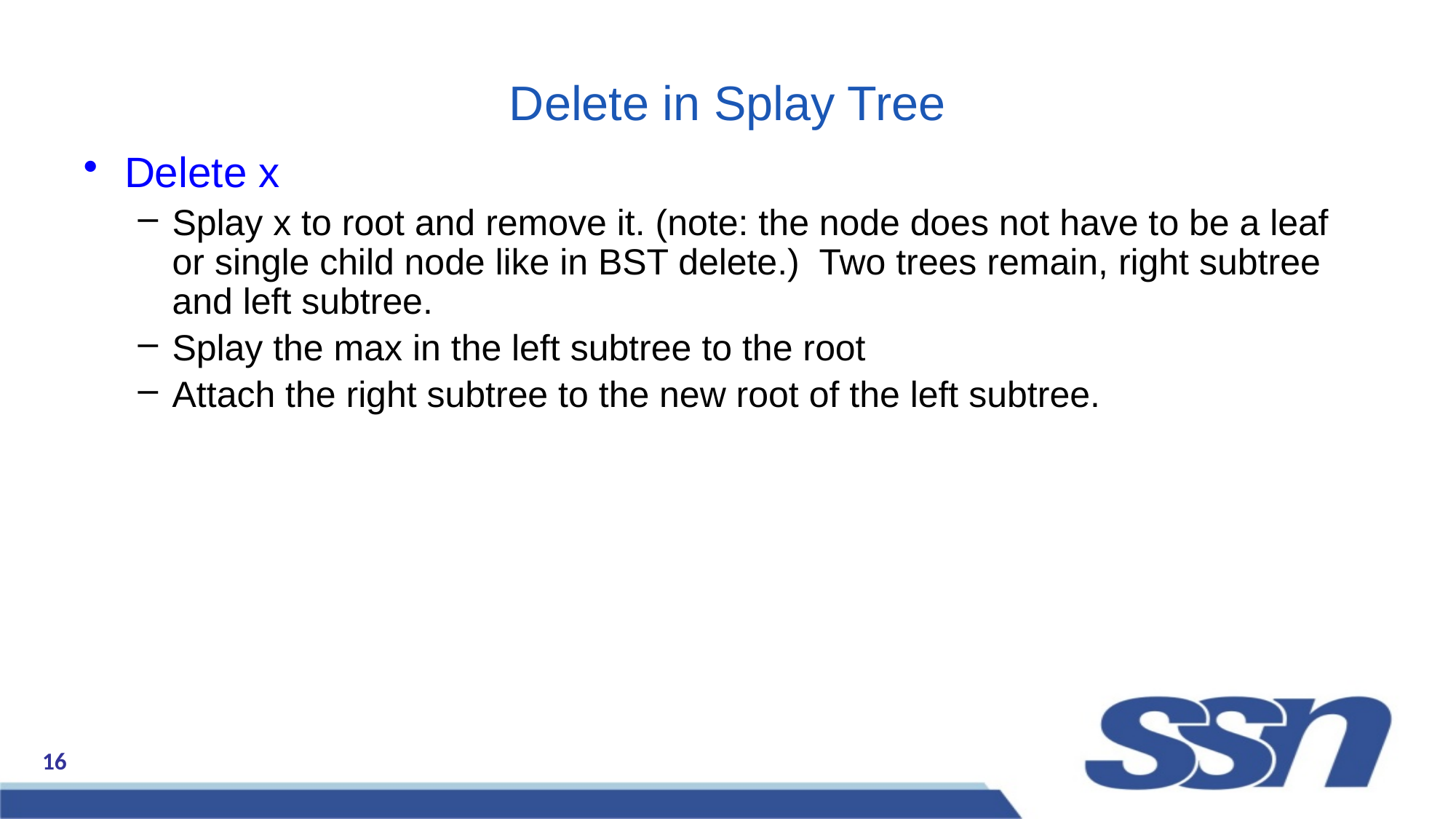

# Delete in Splay Tree
Delete x
Splay x to root and remove it. (note: the node does not have to be a leaf or single child node like in BST delete.)  Two trees remain, right subtree and left subtree.
Splay the max in the left subtree to the root
Attach the right subtree to the new root of the left subtree.